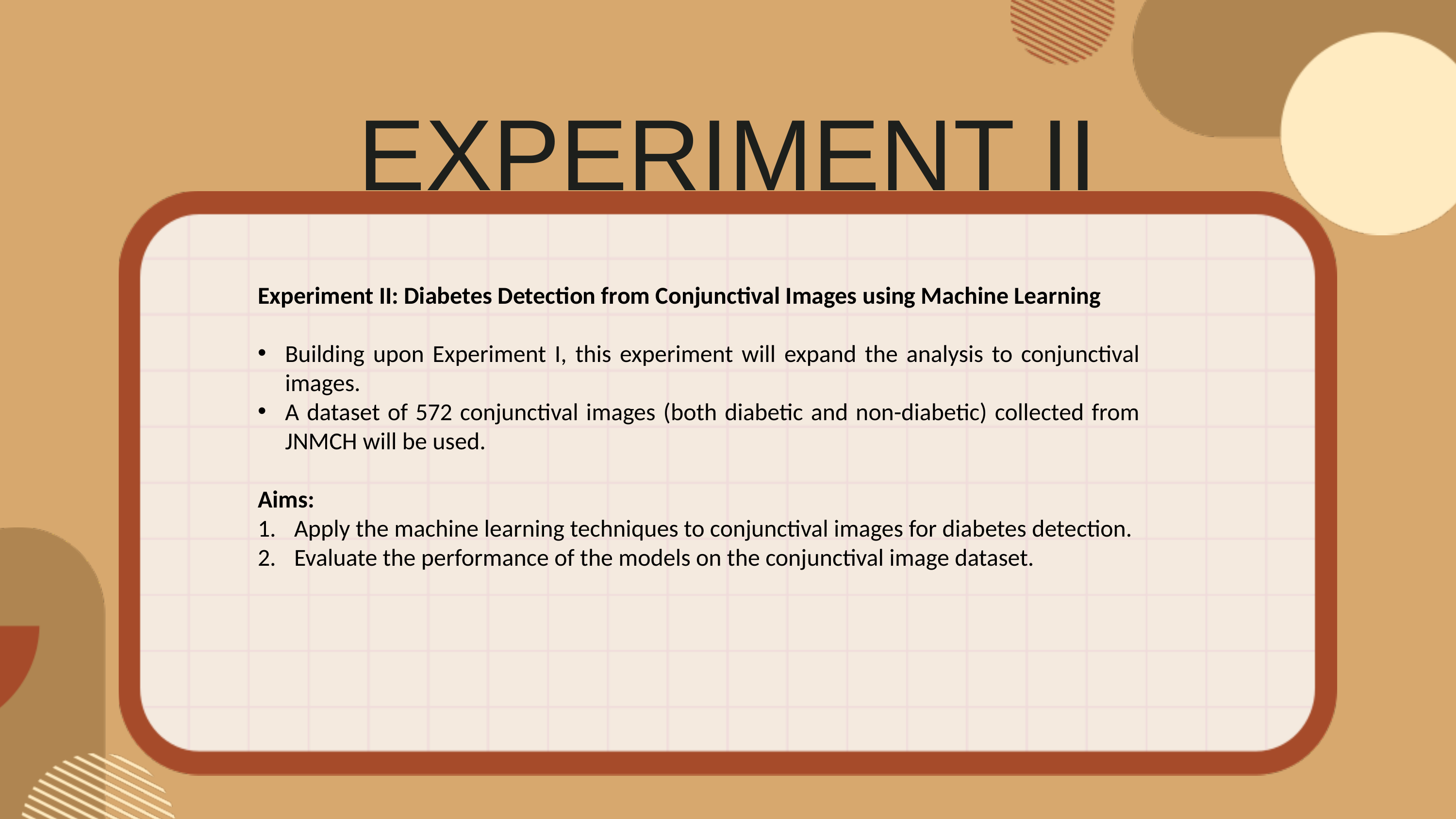

EXPERIMENT II

Experiment II: Diabetes Detection from Conjunctival Images using Machine Learning

Building upon Experiment I, this experiment will expand the analysis to conjunctival images.
A dataset of 572 conjunctival images (both diabetic and non-diabetic) collected from JNMCH will be used.

Aims:
Apply the machine learning techniques to conjunctival images for diabetes detection.
Evaluate the performance of the models on the conjunctival image dataset.